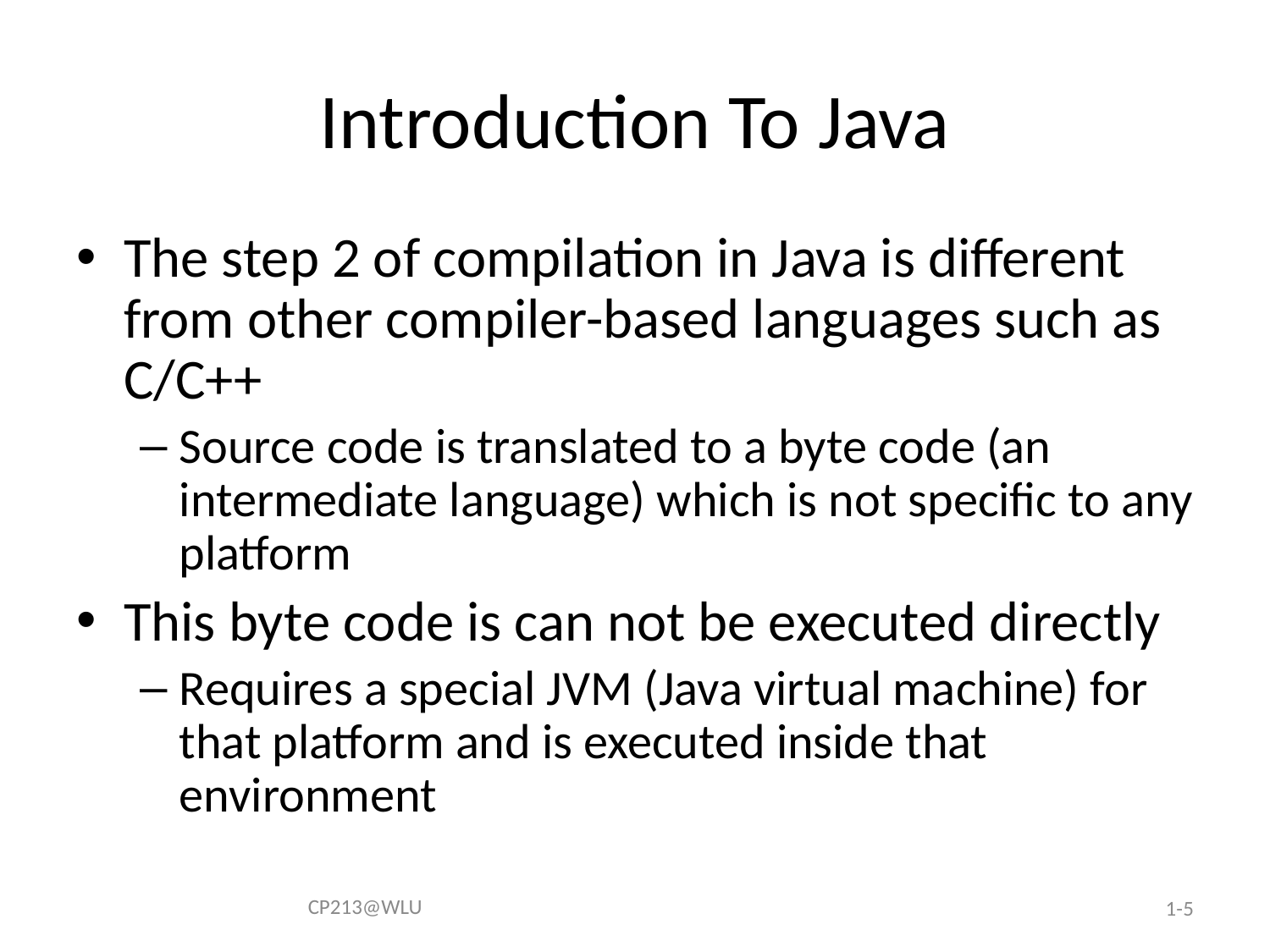

# Introduction To Java
The step 2 of compilation in Java is different from other compiler-based languages such as C/C++
Source code is translated to a byte code (an intermediate language) which is not specific to any platform
This byte code is can not be executed directly
Requires a special JVM (Java virtual machine) for that platform and is executed inside that environment

CP213@WLU
1-5